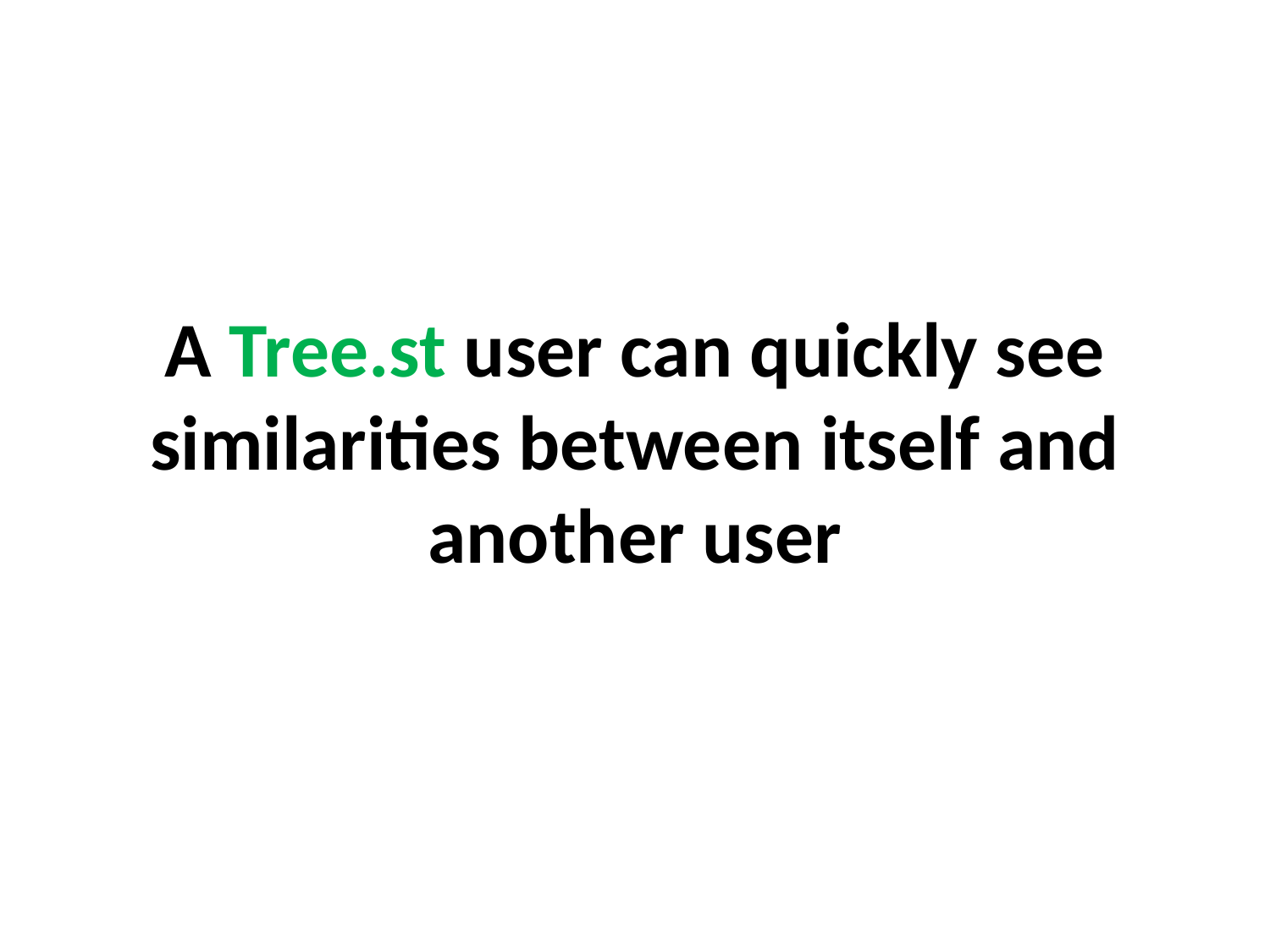

# A Tree.st user can quickly see similarities between itself and another user